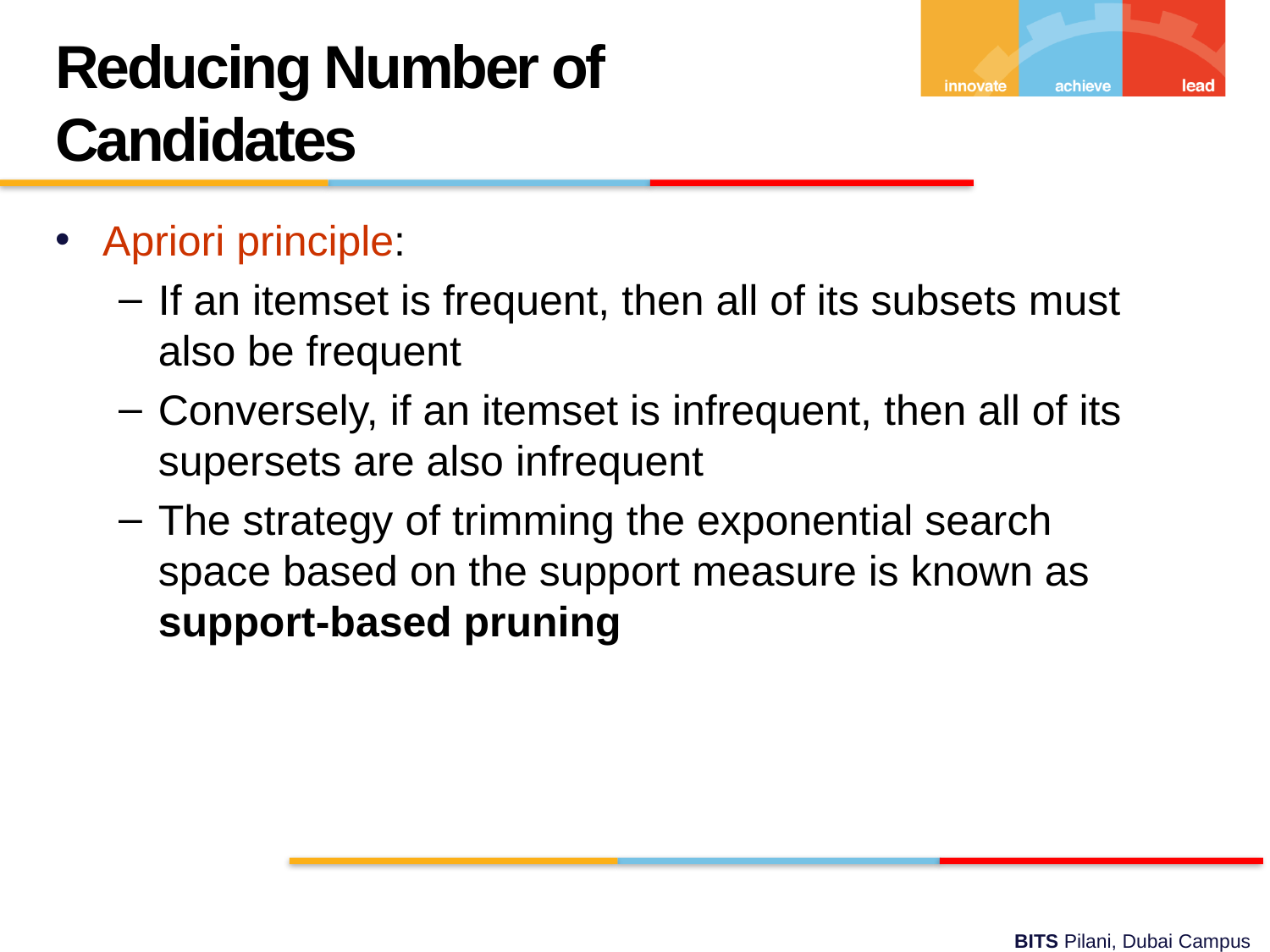

Reducing Number of Candidates
Apriori principle:
If an itemset is frequent, then all of its subsets must also be frequent
Conversely, if an itemset is infrequent, then all of its supersets are also infrequent
The strategy of trimming the exponential search space based on the support measure is known as support-based pruning